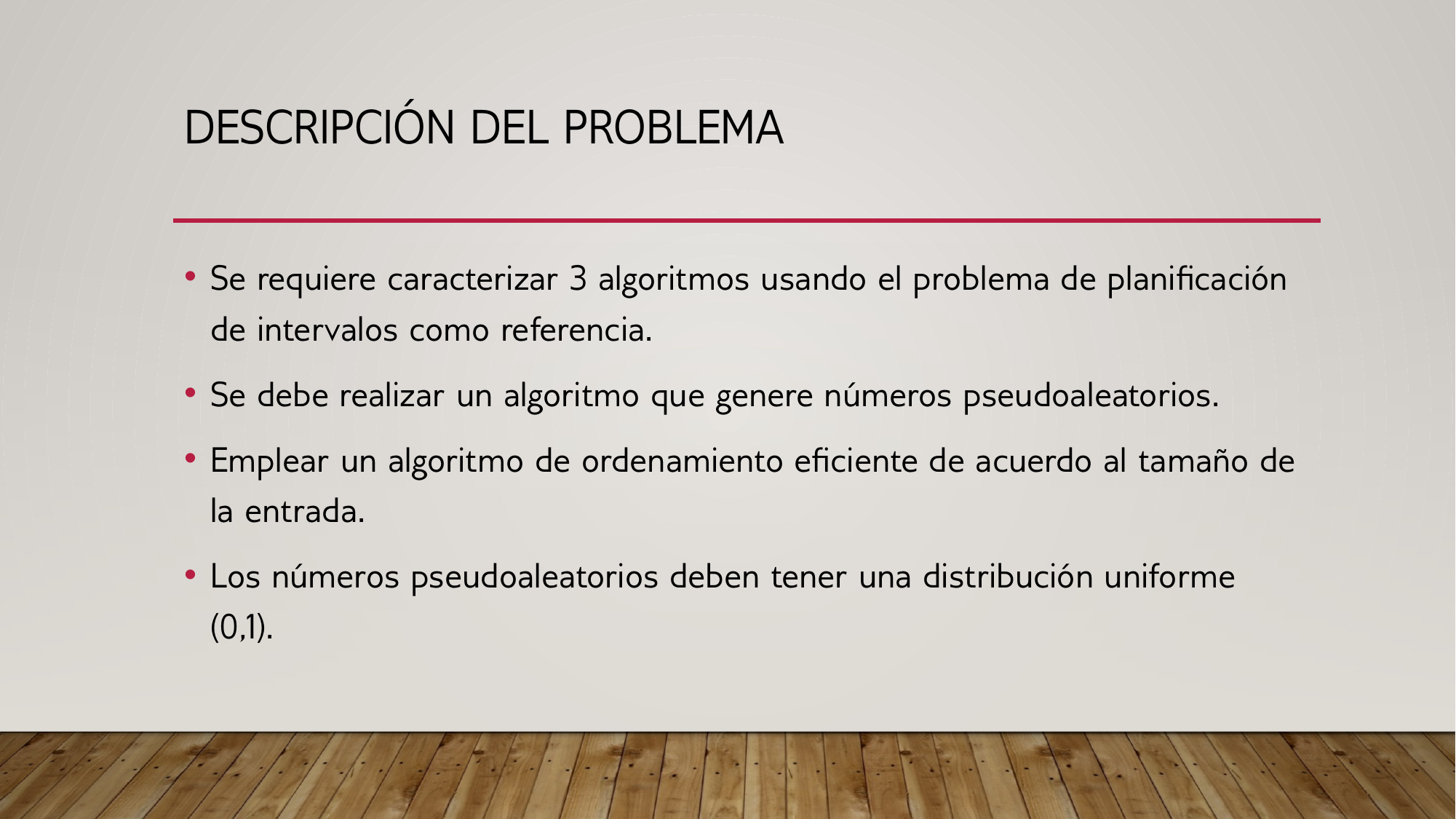

# Descripción del problema
Se requiere caracterizar 3 algoritmos usando el problema de planificación de intervalos como referencia.
Se debe realizar un algoritmo que genere números pseudoaleatorios.
Emplear un algoritmo de ordenamiento eficiente de acuerdo al tamaño de la entrada.
Los números pseudoaleatorios deben tener una distribución uniforme (0,1).